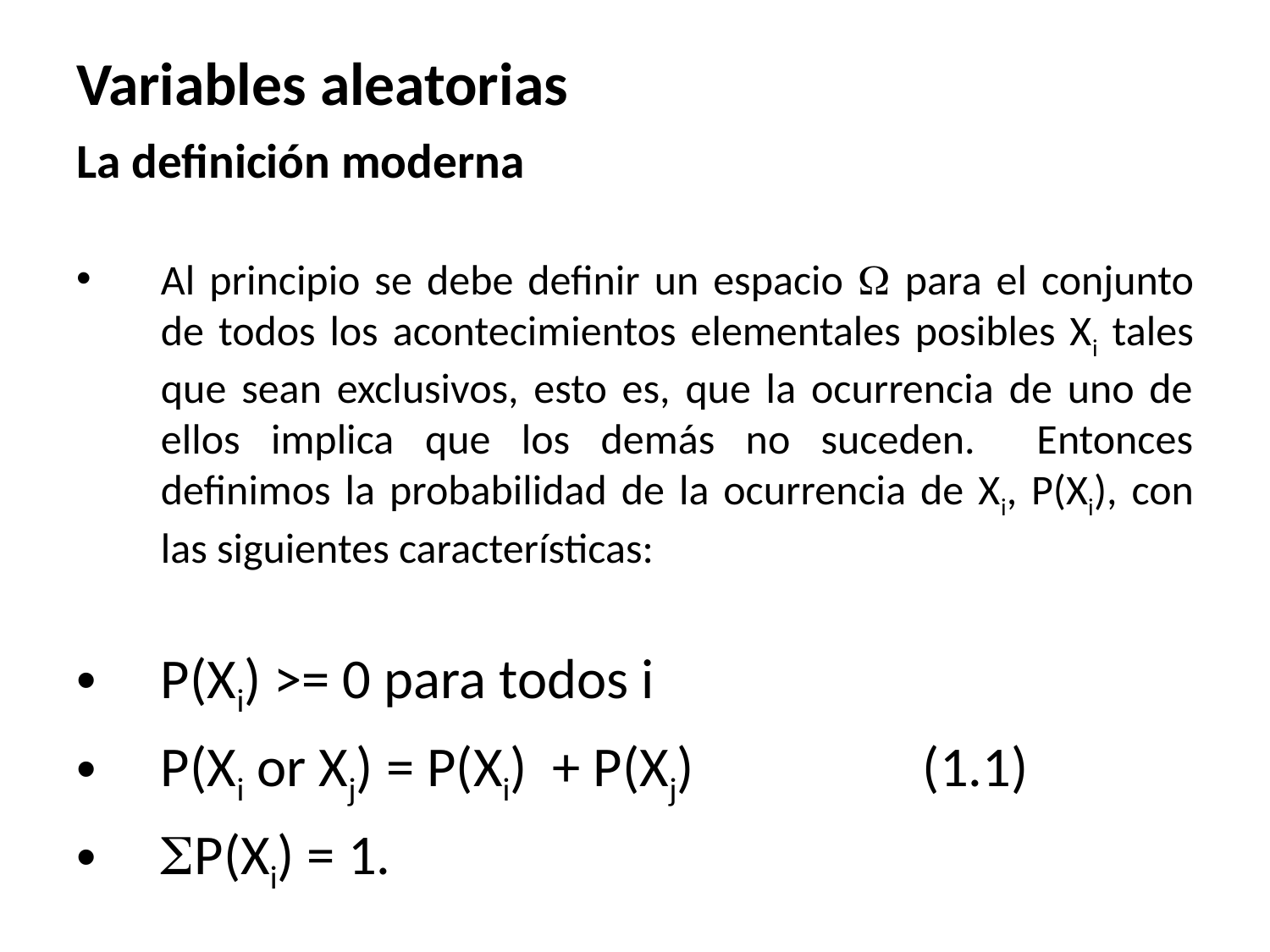

# Variables aleatorias La definición moderna
Al principio se debe definir un espacio Ω para el conjunto de todos los acontecimientos elementales posibles Xi tales que sean exclusivos, esto es, que la ocurrencia de uno de ellos implica que los demás no suceden.  Entonces definimos la probabilidad de la ocurrencia de Xi, P(Xi), con las siguientes características:

P(Xi) >= 0 para todos i
P(Xi or Xj) = P(Xi)  + P(Xj)		(1.1)
ΣP(Xi) = 1.